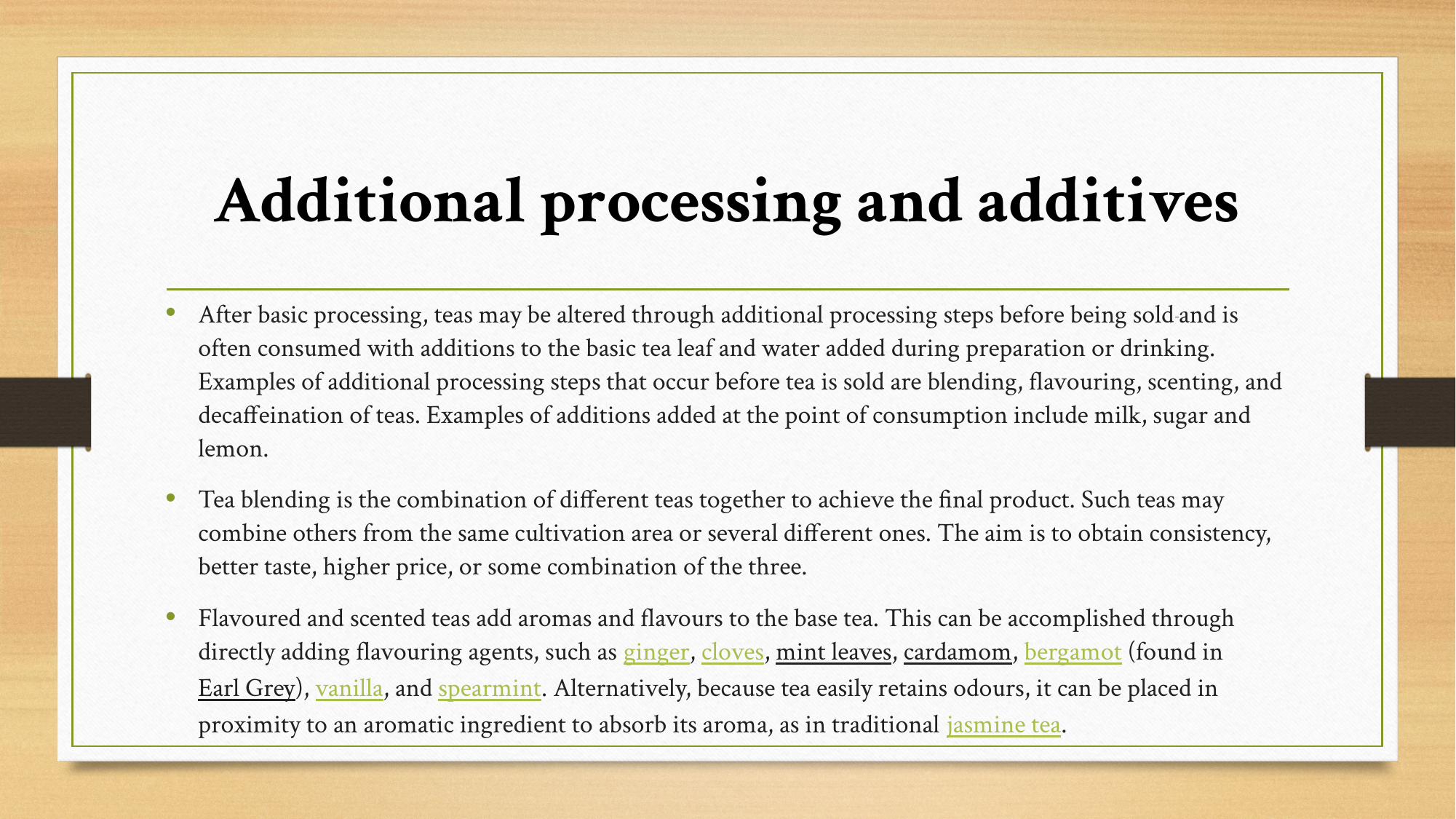

# Additional processing and additives
After basic processing, teas may be altered through additional processing steps before being sold and is often consumed with additions to the basic tea leaf and water added during preparation or drinking. Examples of additional processing steps that occur before tea is sold are blending, flavouring, scenting, and decaffeination of teas. Examples of additions added at the point of consumption include milk, sugar and lemon.
Tea blending is the combination of different teas together to achieve the final product. Such teas may combine others from the same cultivation area or several different ones. The aim is to obtain consistency, better taste, higher price, or some combination of the three.
Flavoured and scented teas add aromas and flavours to the base tea. This can be accomplished through directly adding flavouring agents, such as ginger, cloves, mint leaves, cardamom, bergamot (found in Earl Grey), vanilla, and spearmint. Alternatively, because tea easily retains odours, it can be placed in proximity to an aromatic ingredient to absorb its aroma, as in traditional jasmine tea.